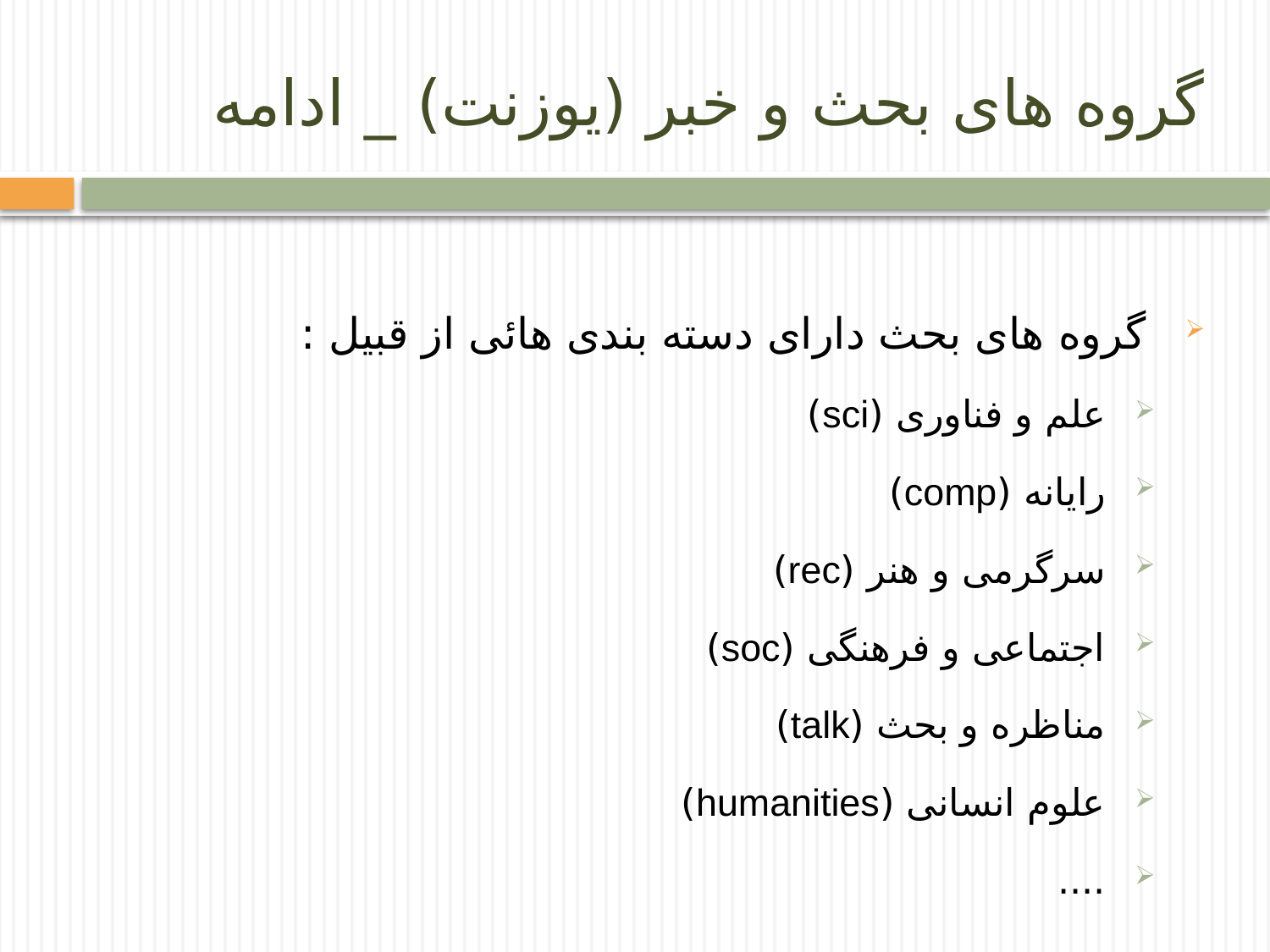

# گروه های بحث و خبر (یوزنت) _ ادامه
 گروه های بحث دارای دسته بندی هائی از قبیل :
 علم و فناوری (sci)
 رایانه (comp)
 سرگرمی و هنر (rec)
 اجتماعی و فرهنگی (soc)
 مناظره و بحث (talk)
 علوم انسانی (humanities)
 ....